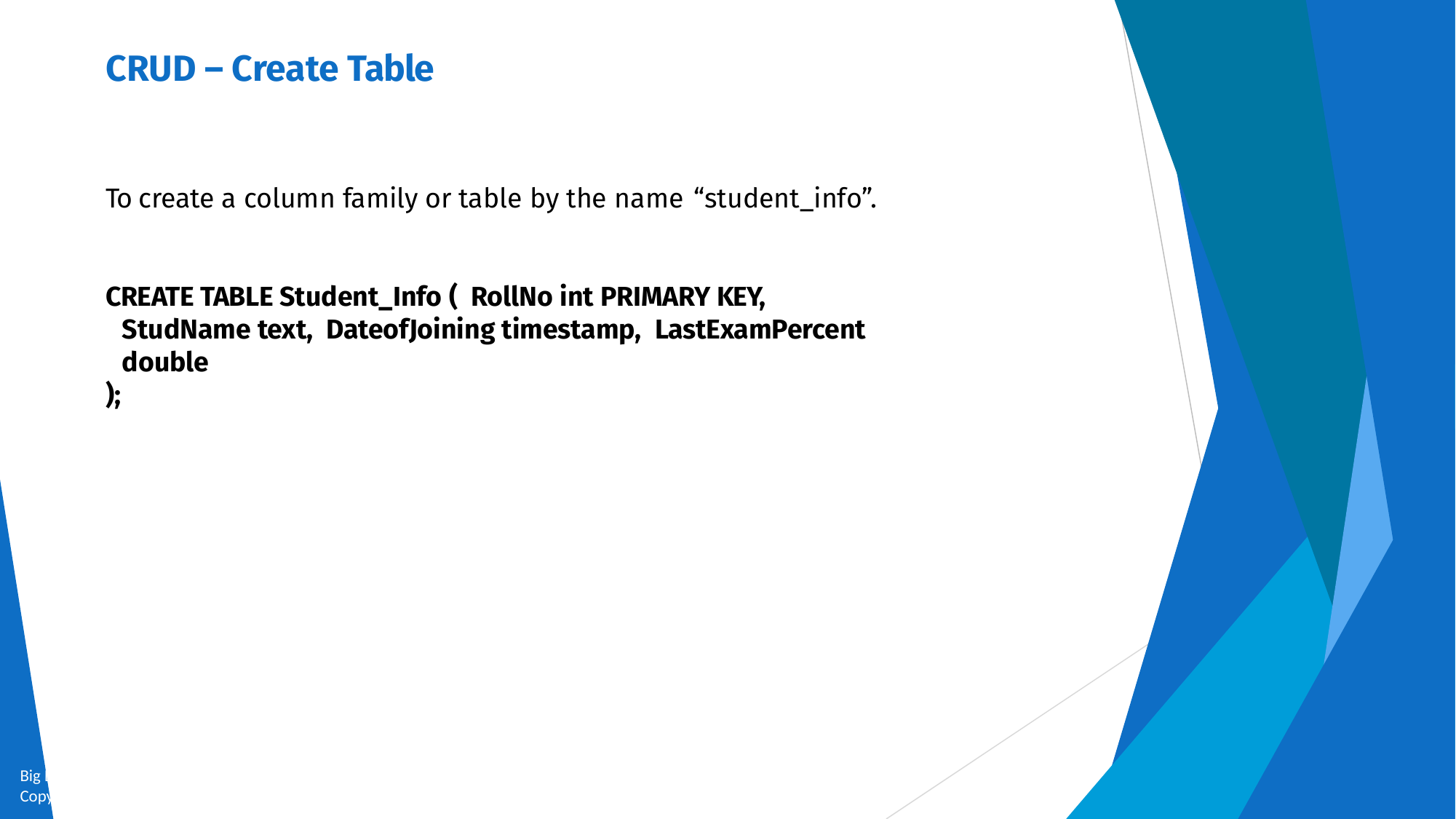

CRUD – Create Table
To create a column family or table by the name “student_info”.

CREATE TABLE Student_Info (  RollNo int PRIMARY KEY,  StudName text,  DateofJoining timestamp,  LastExamPercent double
);
Big Data and Analytics by Seema Acharya and Subhashini Chellappan
Copyright 2015, WILEY INDIA PVT. LTD.